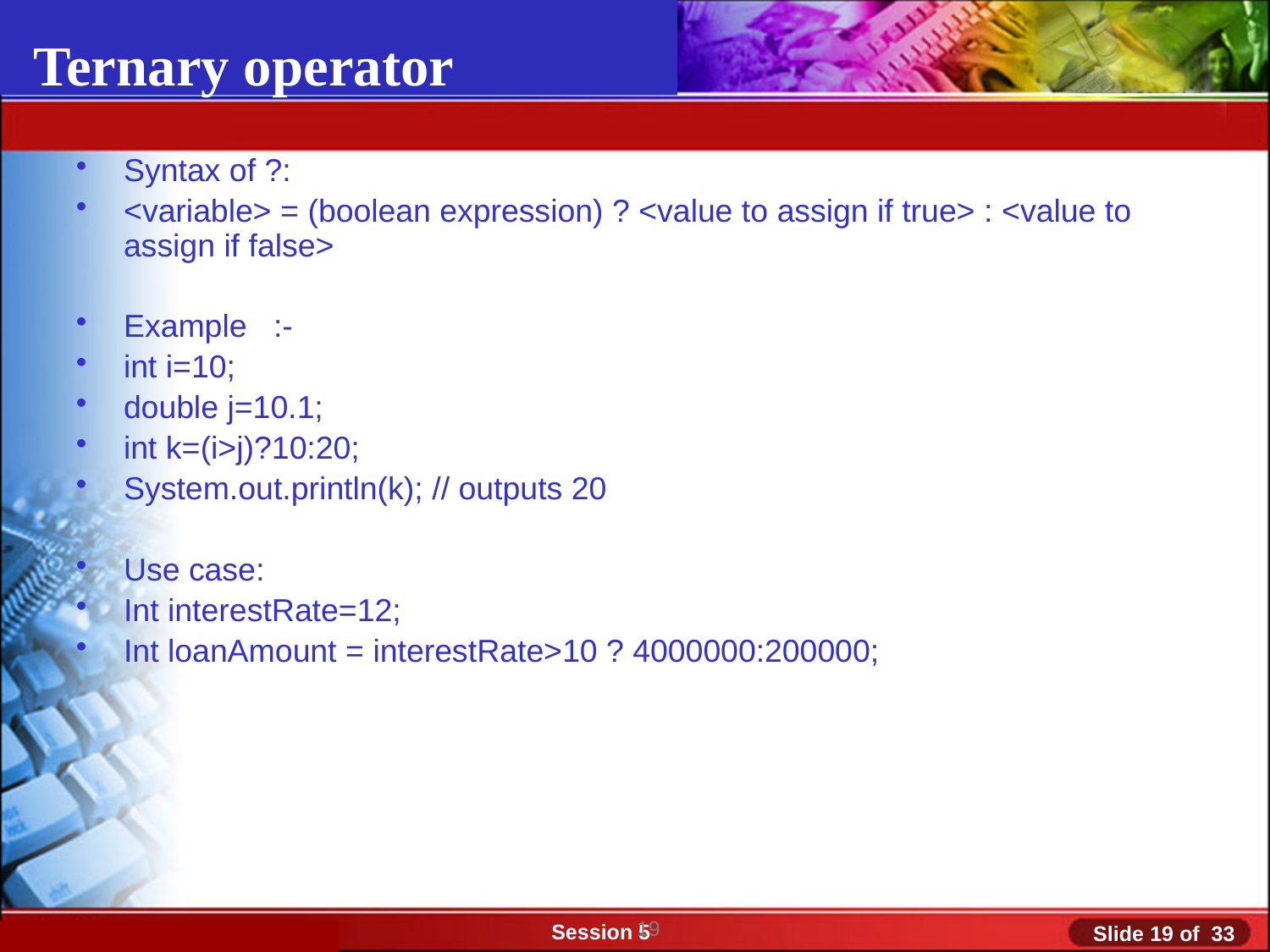

Ternary operator
Syntax of ?:
<variable> = (boolean expression) ? <value to assign if true> : <value to assign if false>

Example   :-
int i=10;
double j=10.1;
int k=(i>j)?10:20;
System.out.println(k); // outputs 20

Use case:
Int interestRate=12;
Int loanAmount = interestRate>10 ? 4000000:200000;
19